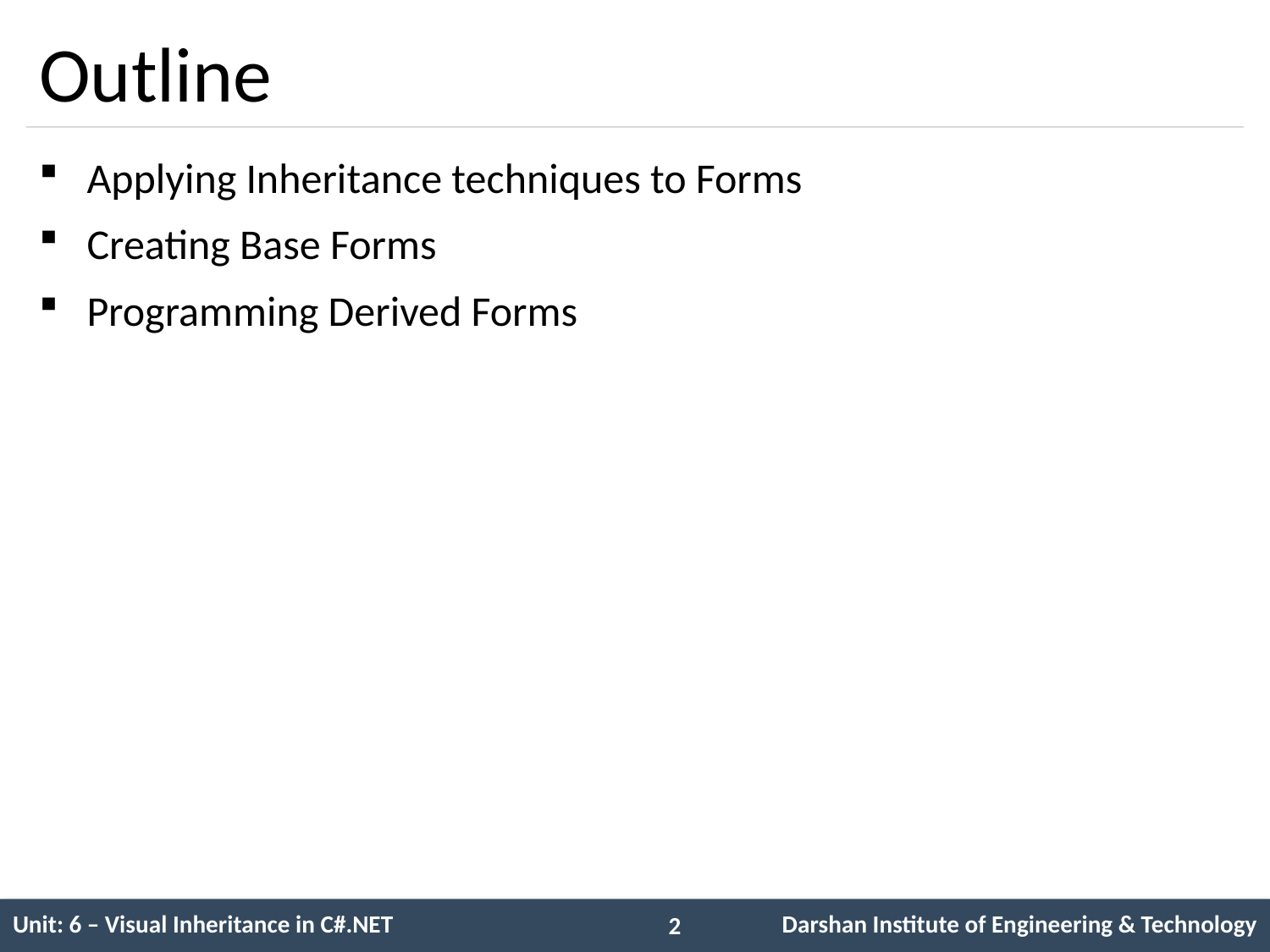

# Outline
Applying Inheritance techniques to Forms
Creating Base Forms
Programming Derived Forms